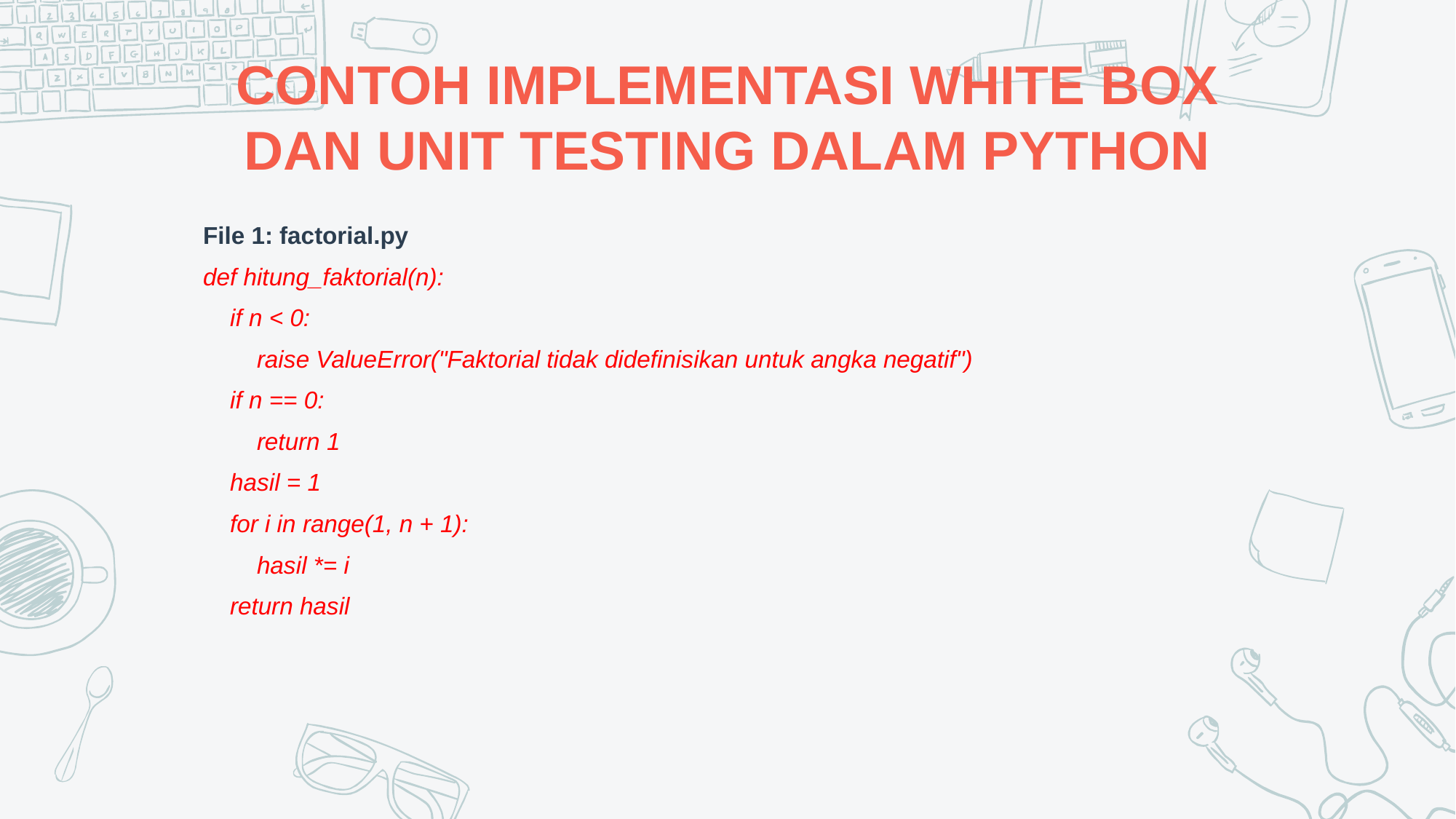

# CONTOH IMPLEMENTASI WHITE BOX DAN UNIT TESTING DALAM PYTHON
File 1: factorial.py
def hitung_faktorial(n):
    if n < 0:
        raise ValueError("Faktorial tidak didefinisikan untuk angka negatif")
    if n == 0:
        return 1
    hasil = 1
    for i in range(1, n + 1):
        hasil *= i
    return hasil